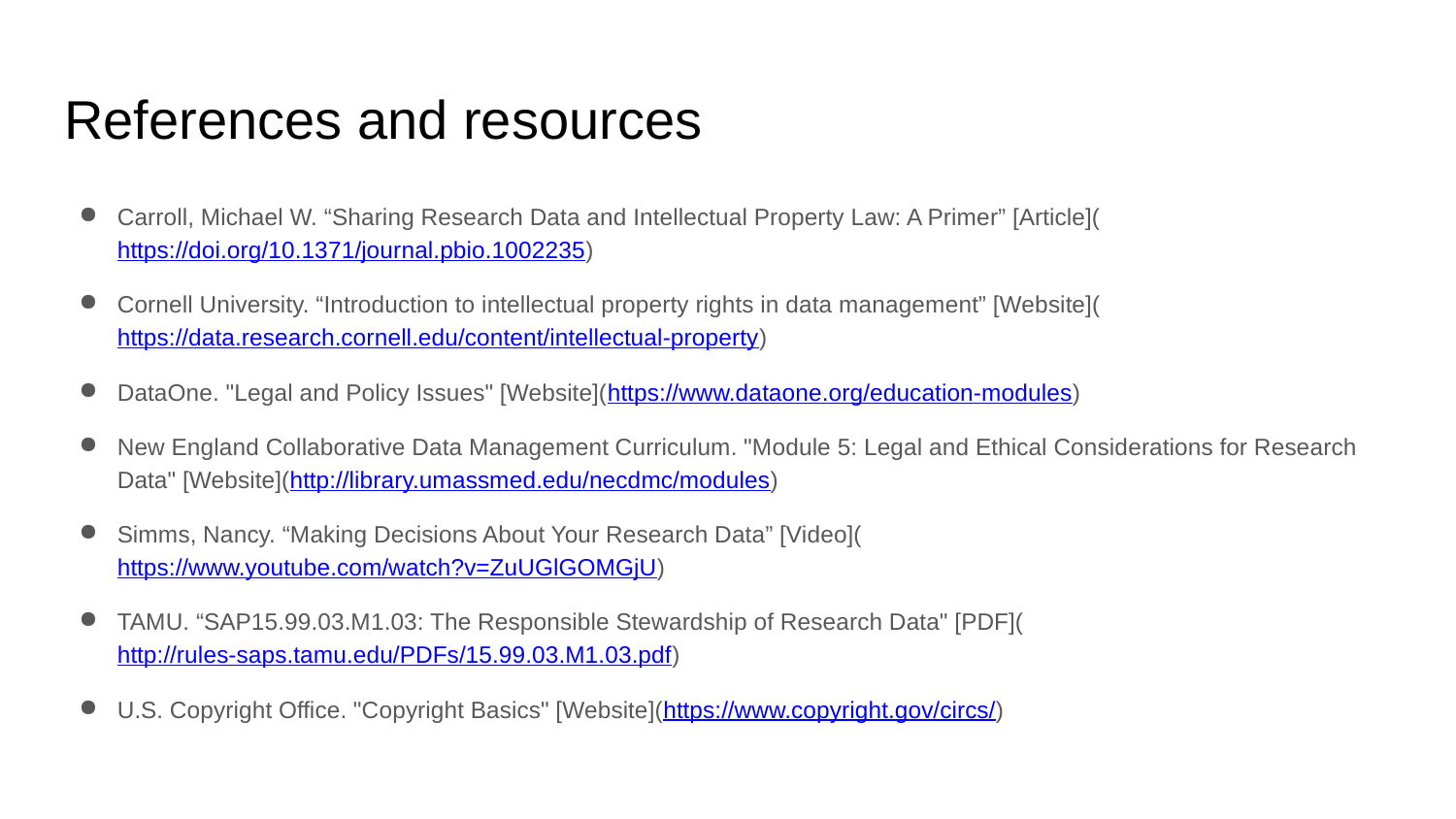

# References and resources
Carroll, Michael W. “Sharing Research Data and Intellectual Property Law: A Primer” [Article](https://doi.org/10.1371/journal.pbio.1002235)
Cornell University. “Introduction to intellectual property rights in data management” [Website](https://data.research.cornell.edu/content/intellectual-property)
DataOne. "Legal and Policy Issues" [Website](https://www.dataone.org/education-modules)
New England Collaborative Data Management Curriculum. "Module 5: Legal and Ethical Considerations for Research Data" [Website](http://library.umassmed.edu/necdmc/modules)
Simms, Nancy. “Making Decisions About Your Research Data” [Video](https://www.youtube.com/watch?v=ZuUGlGOMGjU)
TAMU. “SAP15.99.03.M1.03: The Responsible Stewardship of Research Data" [PDF](http://rules-saps.tamu.edu/PDFs/15.99.03.M1.03.pdf)
U.S. Copyright Office. "Copyright Basics" [Website](https://www.copyright.gov/circs/)